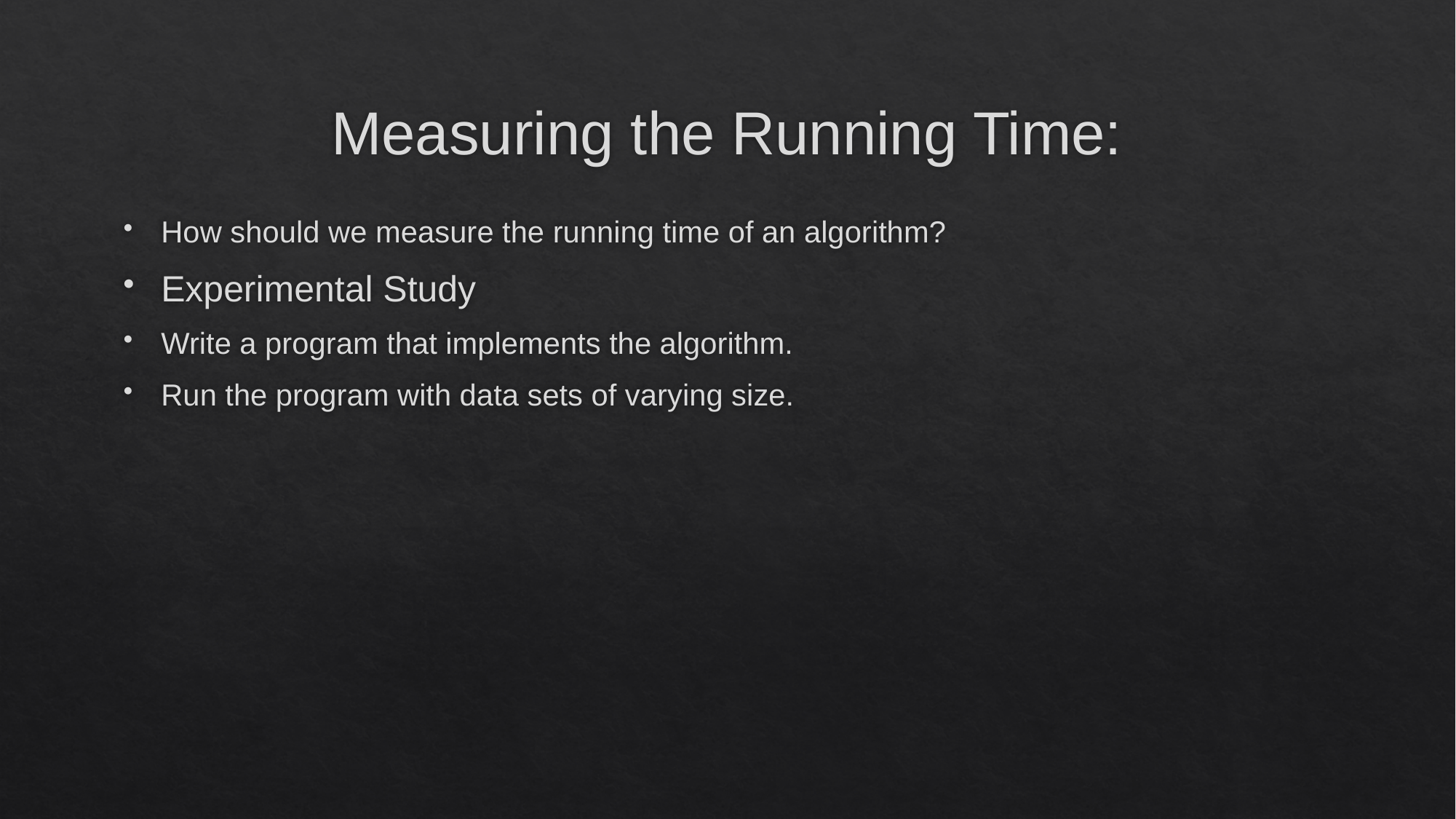

# Measuring the Running Time:
How should we measure the running time of an algorithm?
Experimental Study
Write a program that implements the algorithm.
Run the program with data sets of varying size.